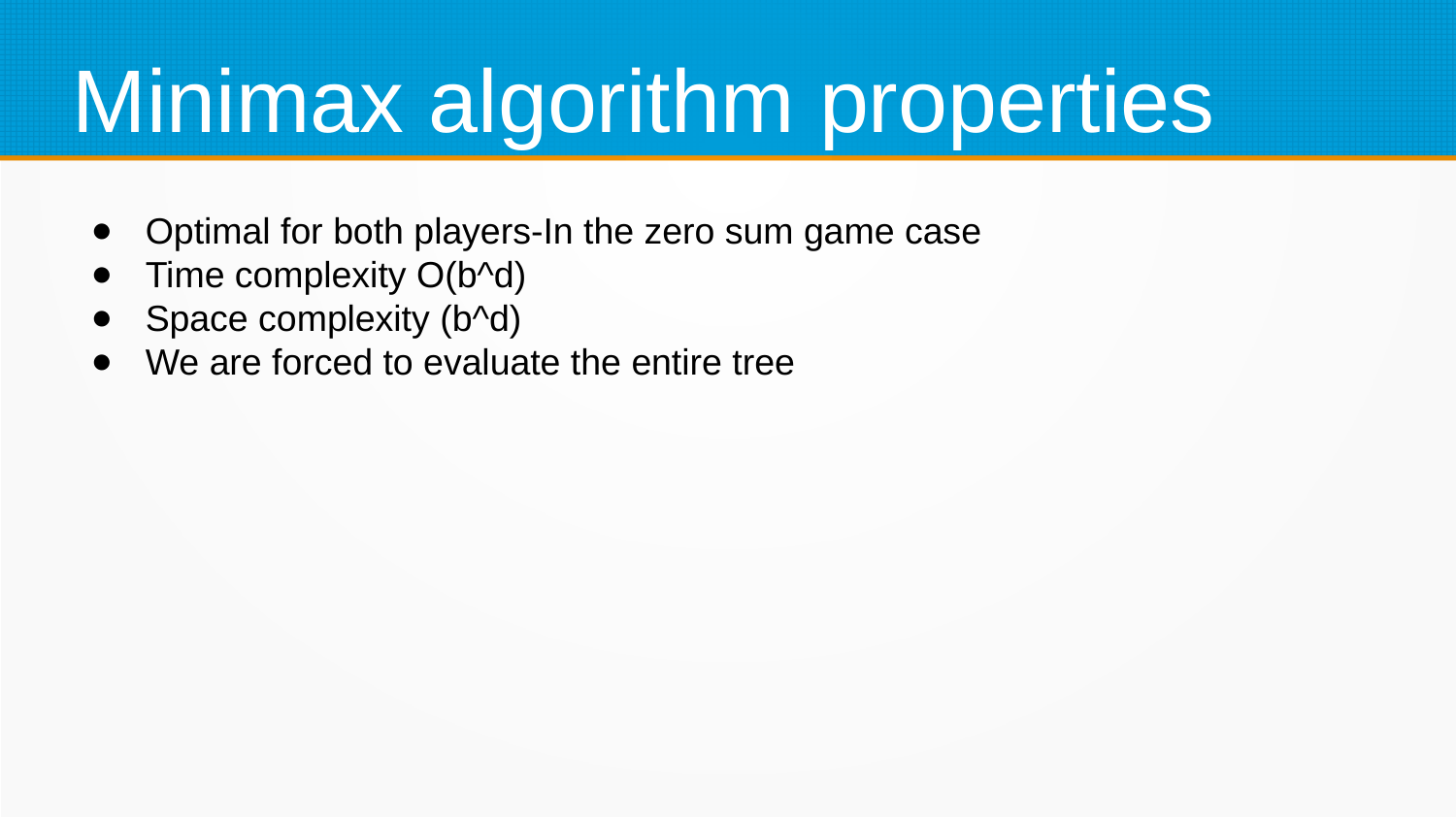

Minimax algorithm properties
Optimal for both players-In the zero sum game case
Time complexity O(b^d)
Space complexity (b^d)
We are forced to evaluate the entire tree